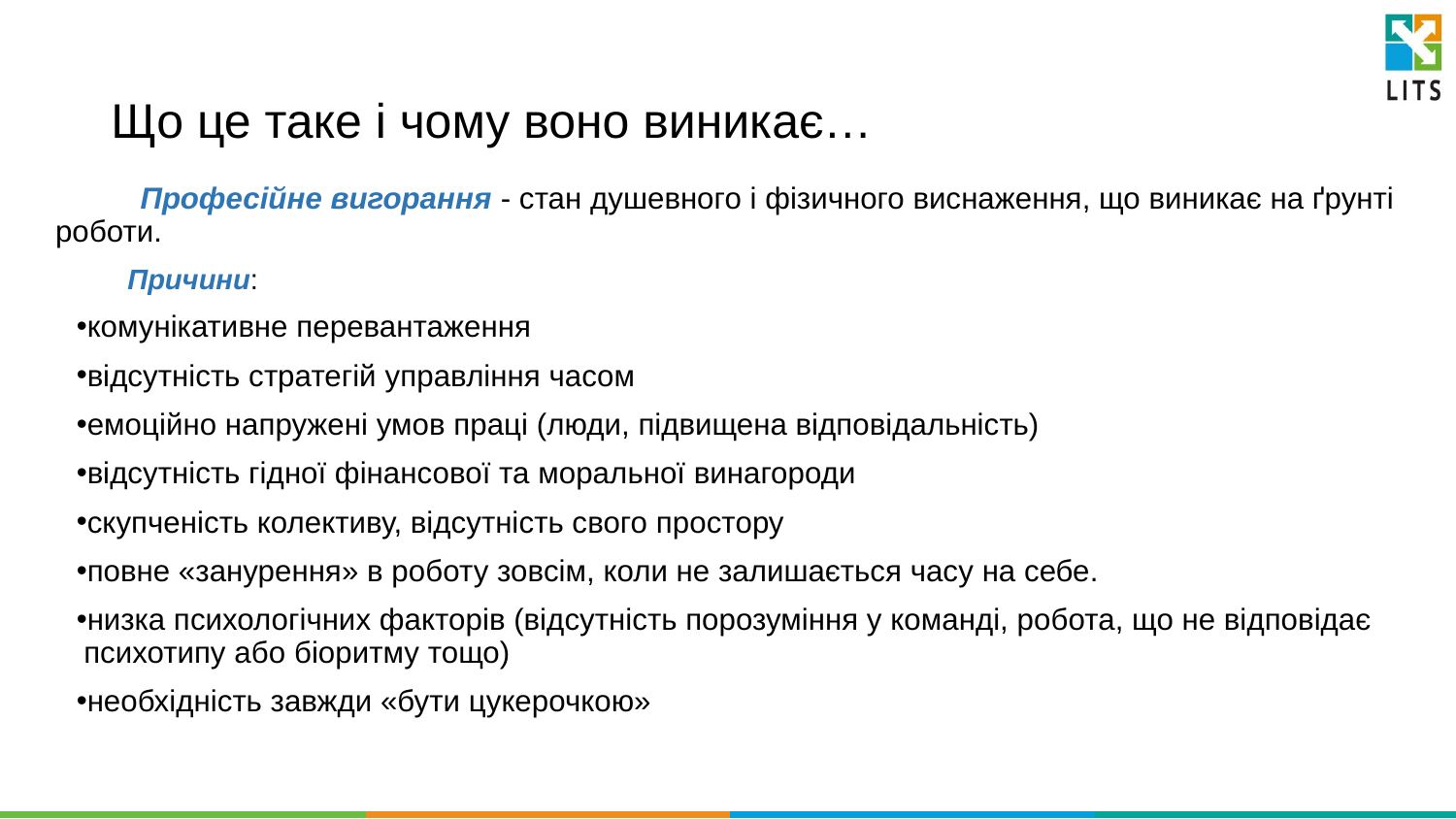

# Що це таке і чому воно виникає…
          Професійне вигорання - стан душевного і фізичного виснаження, що виникає на ґрунті роботи.
         Причини:
комунікативне перевантаження
відсутність стратегій управління часом
емоційно напружені умов праці (люди, підвищена відповідальність)
відсутність гідної фінансової та моральної винагороди
скупченість колективу, відсутність свого простору
повне «занурення» в роботу зовсім, коли не залишається часу на себе.
низка психологічних факторів (відсутність порозуміння у команді, робота, що не відповідає психотипу або біоритму тощо)
необхідність завжди «бути цукерочкою»